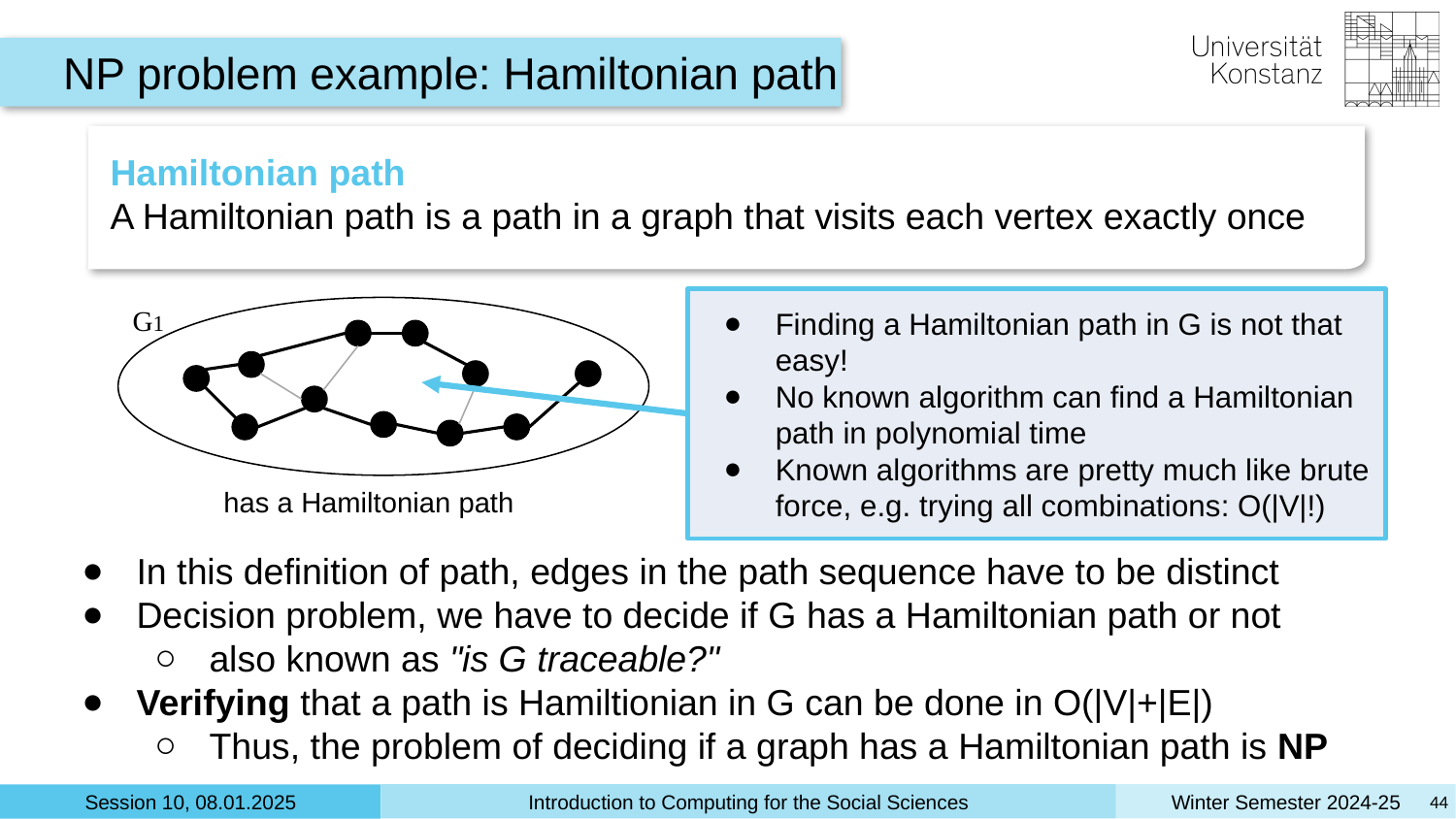

NP problem example: Hamiltonian path

Hamiltonian path
A Hamiltonian path is a path in a graph that visits each vertex exactly once

G1
Finding a Hamiltonian path in G is not that easy!
No known algorithm can find a Hamiltonian path in polynomial time
Known algorithms are pretty much like brute force, e.g. trying all combinations: O(|V|!)
G2

has a Hamiltonian path
does not have a Hamiltonian path
In this definition of path, edges in the path sequence have to be distinct
Decision problem, we have to decide if G has a Hamiltonian path or not
also known as "is G traceable?"
Verifying that a path is Hamiltionian in G can be done in O(|V|+|E|)
Thus, the problem of deciding if a graph has a Hamiltonian path is NP